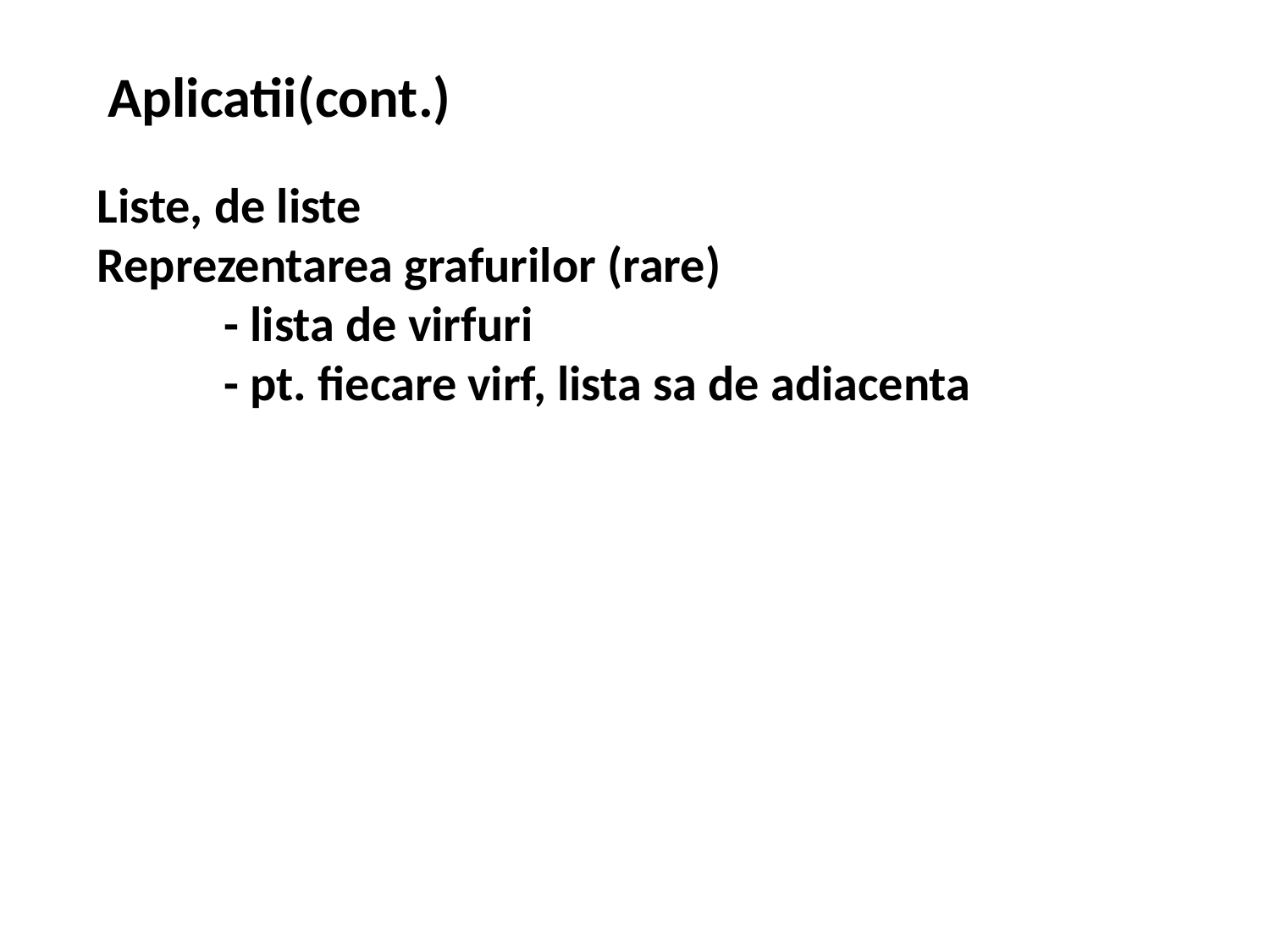

Aplicatii(cont.)
Liste, de liste
Reprezentarea grafurilor (rare)
	- lista de virfuri
	- pt. fiecare virf, lista sa de adiacenta